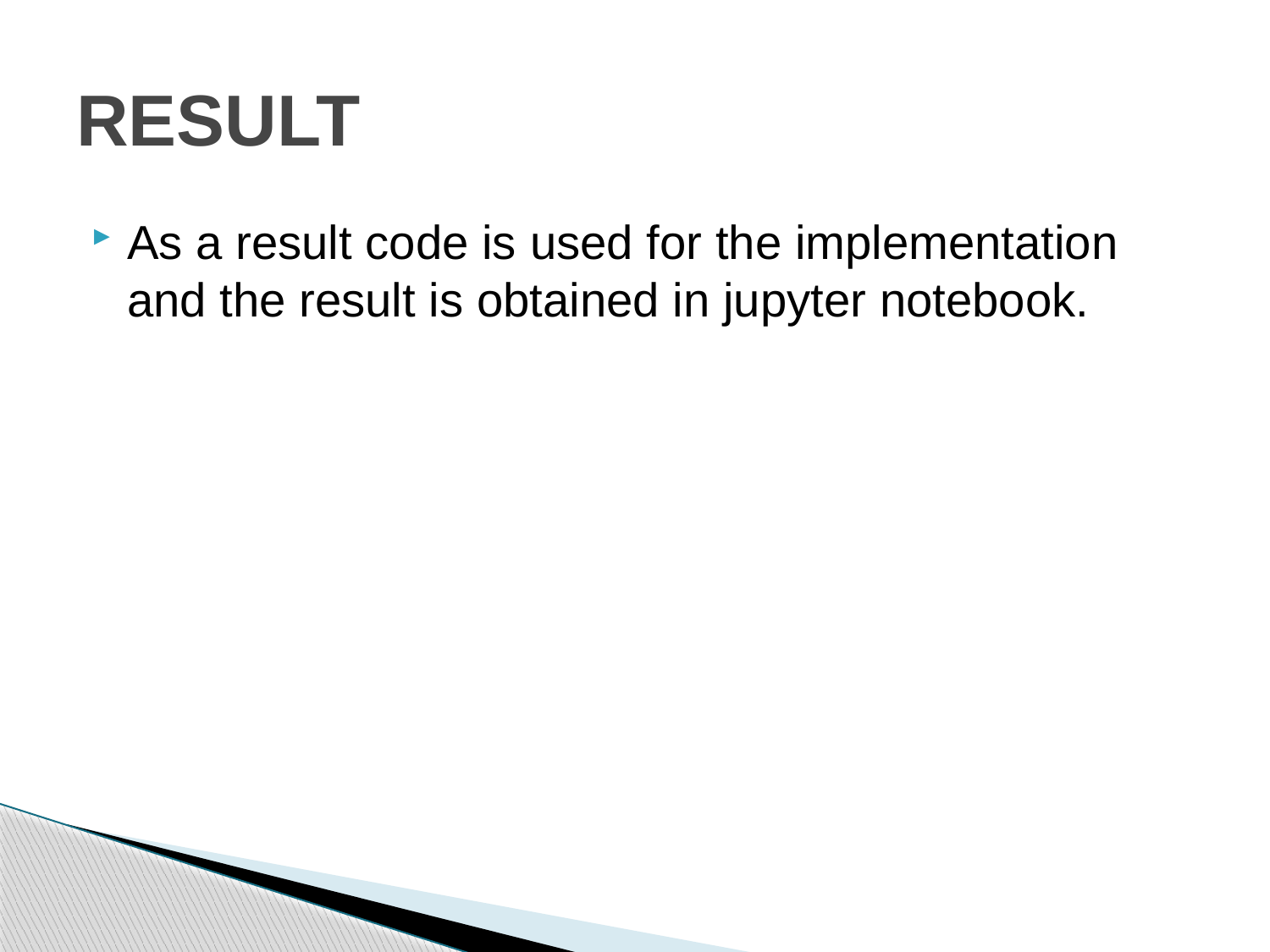

# RESULT
As a result code is used for the implementation and the result is obtained in jupyter notebook.